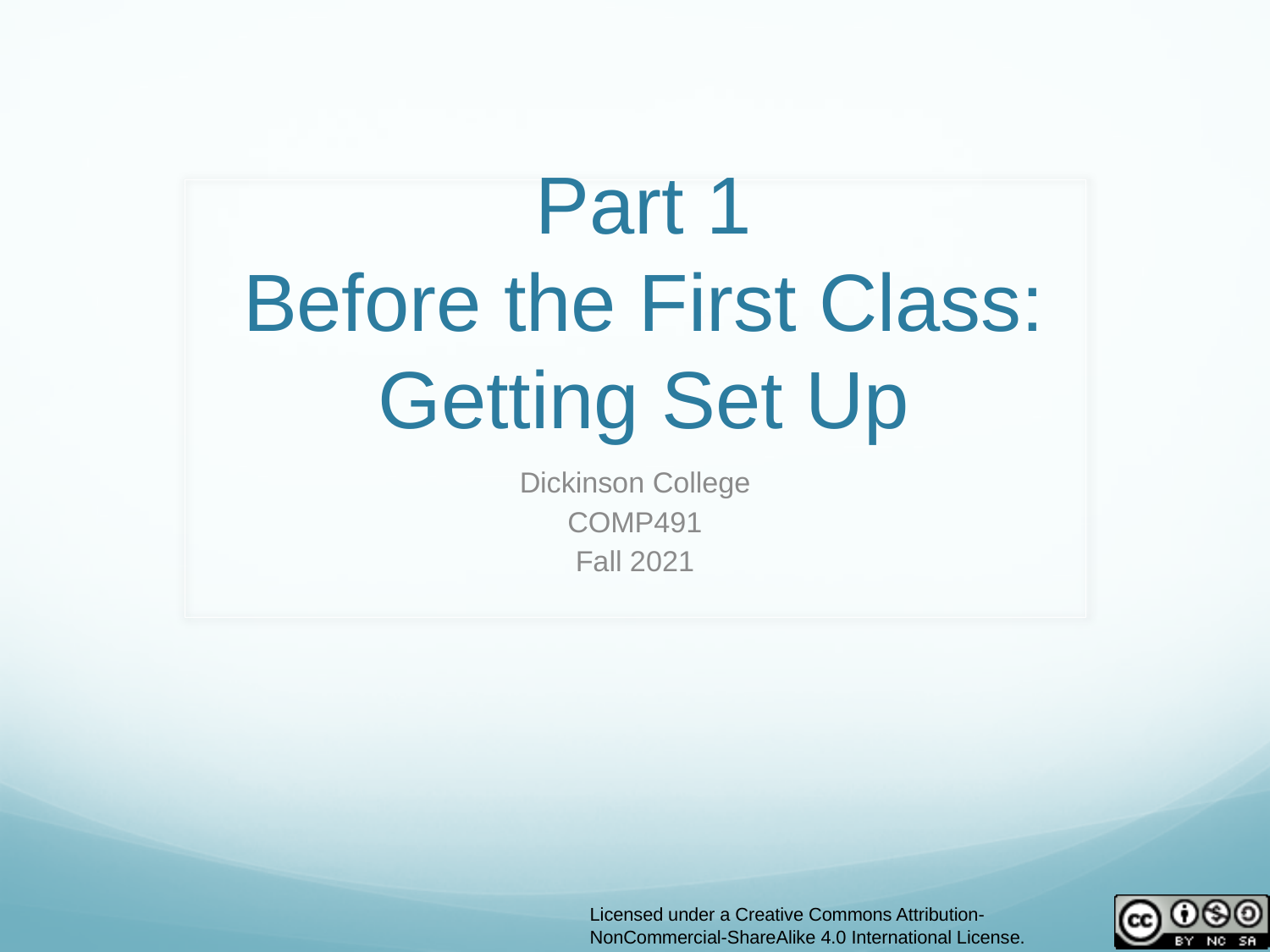

# Part 1 Before the First Class: Getting Set Up
Dickinson College
COMP491
Fall 2021
Licensed under a Creative Commons Attribution-NonCommercial-ShareAlike 4.0 International License.